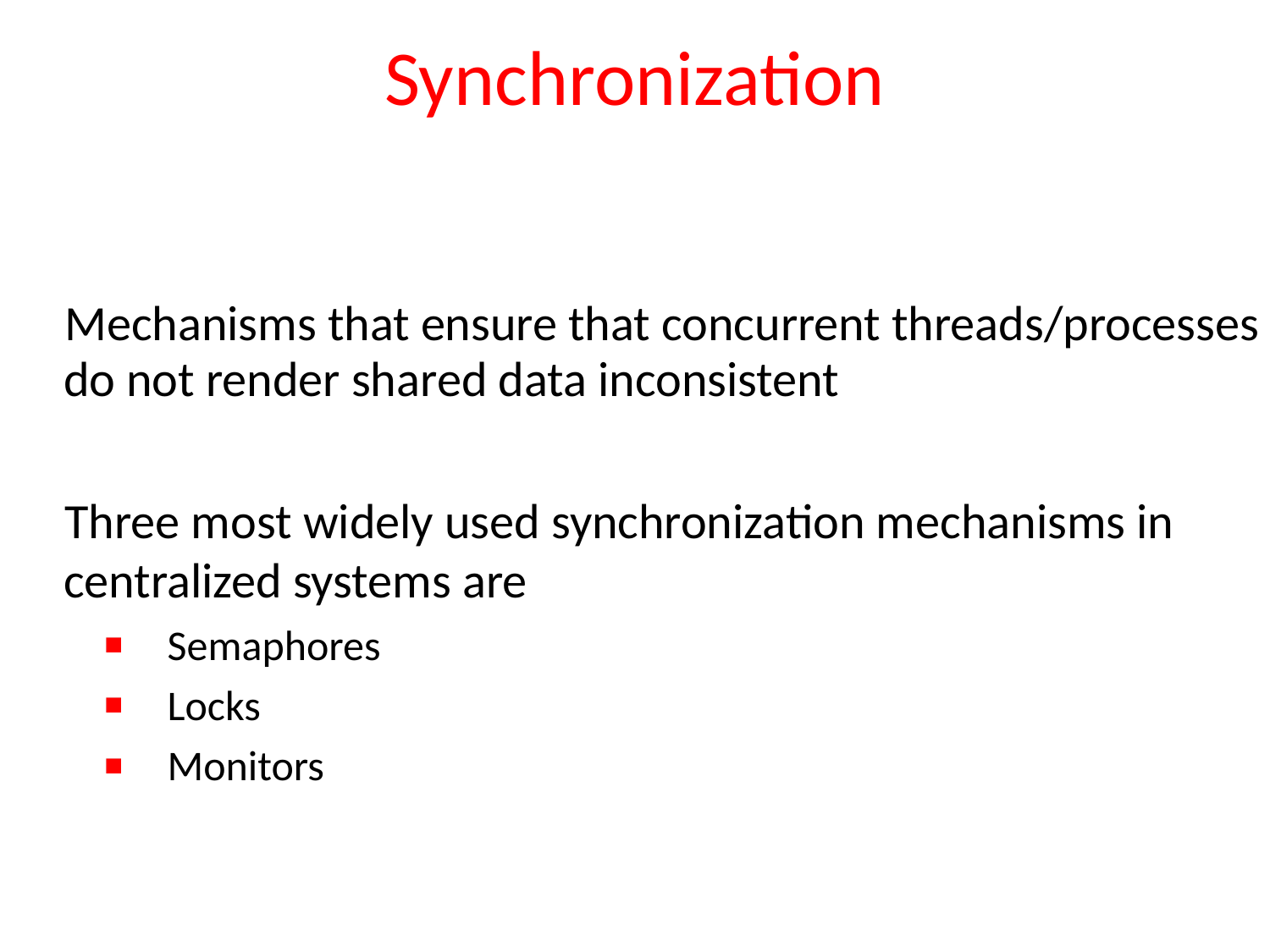

# Synchronization
Mechanisms that ensure that concurrent threads/processes do not render shared data inconsistent

Three most widely used synchronization mechanisms in centralized systems are
Semaphores
Locks
Monitors